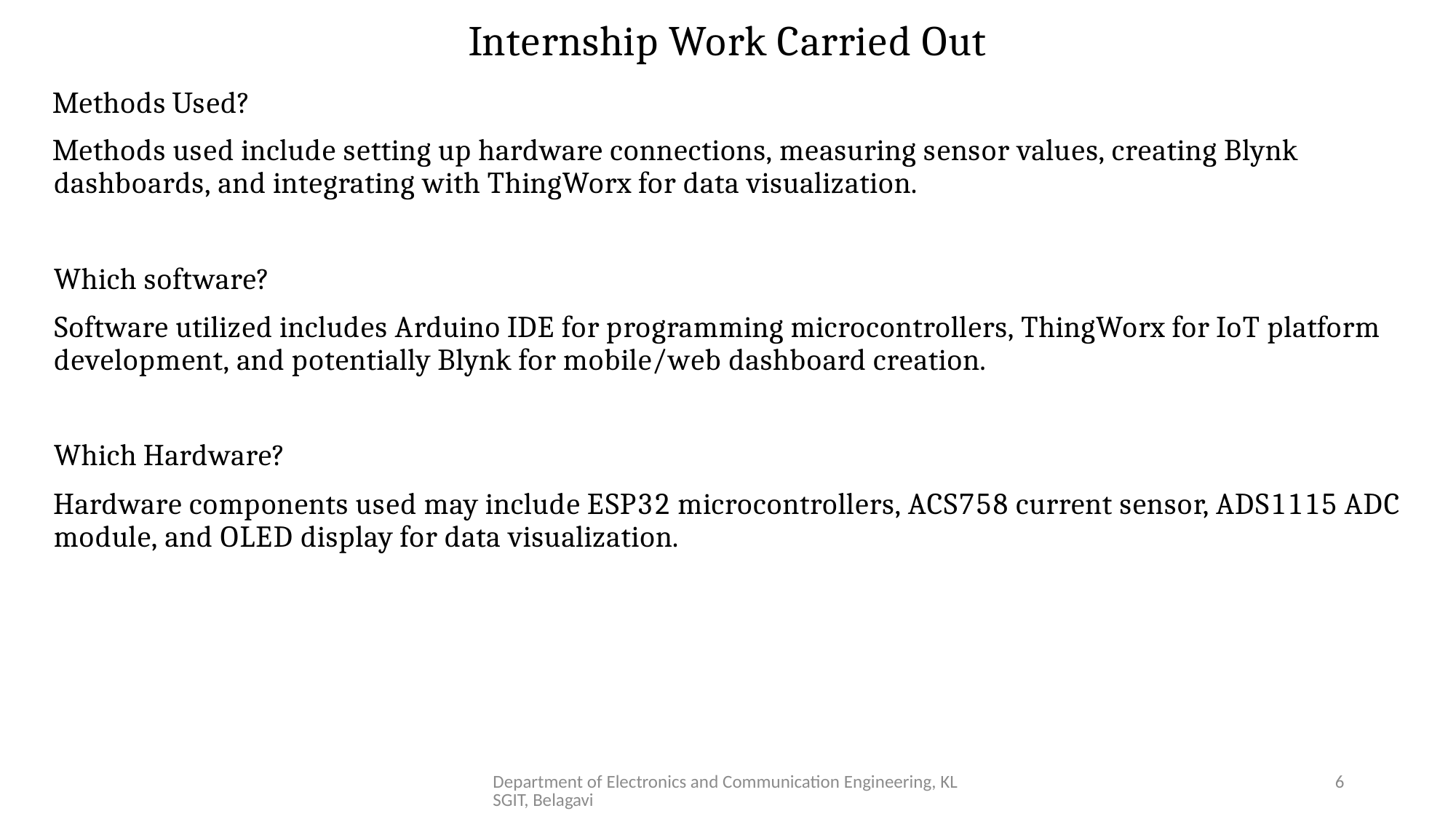

# Internship Work Carried Out
Methods Used?
Methods used include setting up hardware connections, measuring sensor values, creating Blynk dashboards, and integrating with ThingWorx for data visualization.

Which software?
Software utilized includes Arduino IDE for programming microcontrollers, ThingWorx for IoT platform development, and potentially Blynk for mobile/web dashboard creation.

Which Hardware?
Hardware components used may include ESP32 microcontrollers, ACS758 current sensor, ADS1115 ADC module, and OLED display for data visualization.
Department of Electronics and Communication Engineering, KLSGIT, Belagavi
6